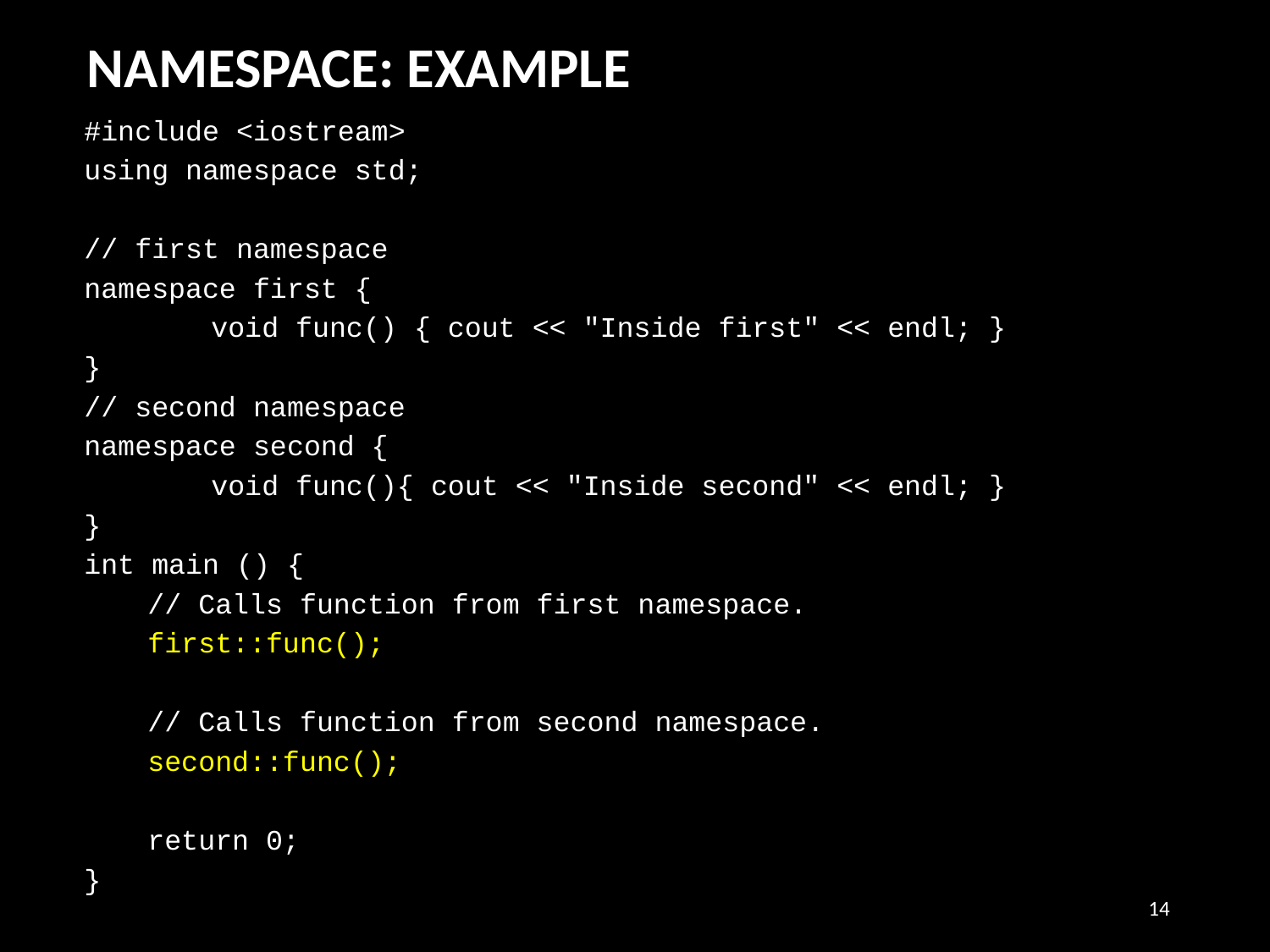

NAMESPACE: EXAMPLE
#include <iostream>
using namespace std;

// first namespace
namespace first {
	void func() { cout << "Inside first" << endl; }
}
// second namespace
namespace second {
	void func(){ cout << "Inside second" << endl; }
}
int main () {
// Calls function from first namespace.
first::func();

// Calls function from second namespace.
second::func();

return 0;
}
14